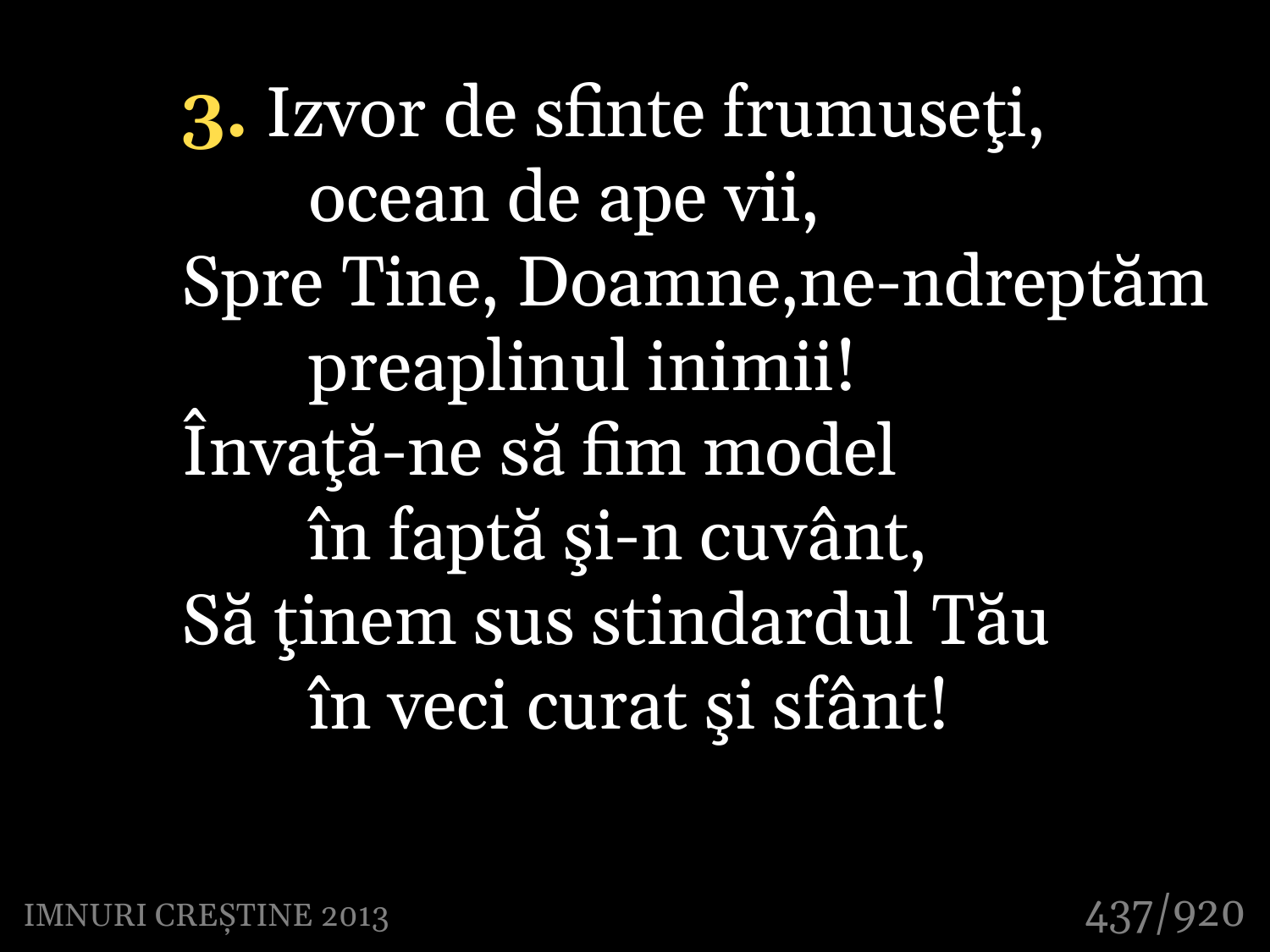

3. Izvor de sfinte frumuseţi,
	ocean de ape vii,
Spre Tine, Doamne,ne-ndreptăm 	preaplinul inimii!
Învaţă-ne să fim model
	în faptă şi-n cuvânt,
Să ţinem sus stindardul Tău
	în veci curat şi sfânt!
437/920
IMNURI CREȘTINE 2013